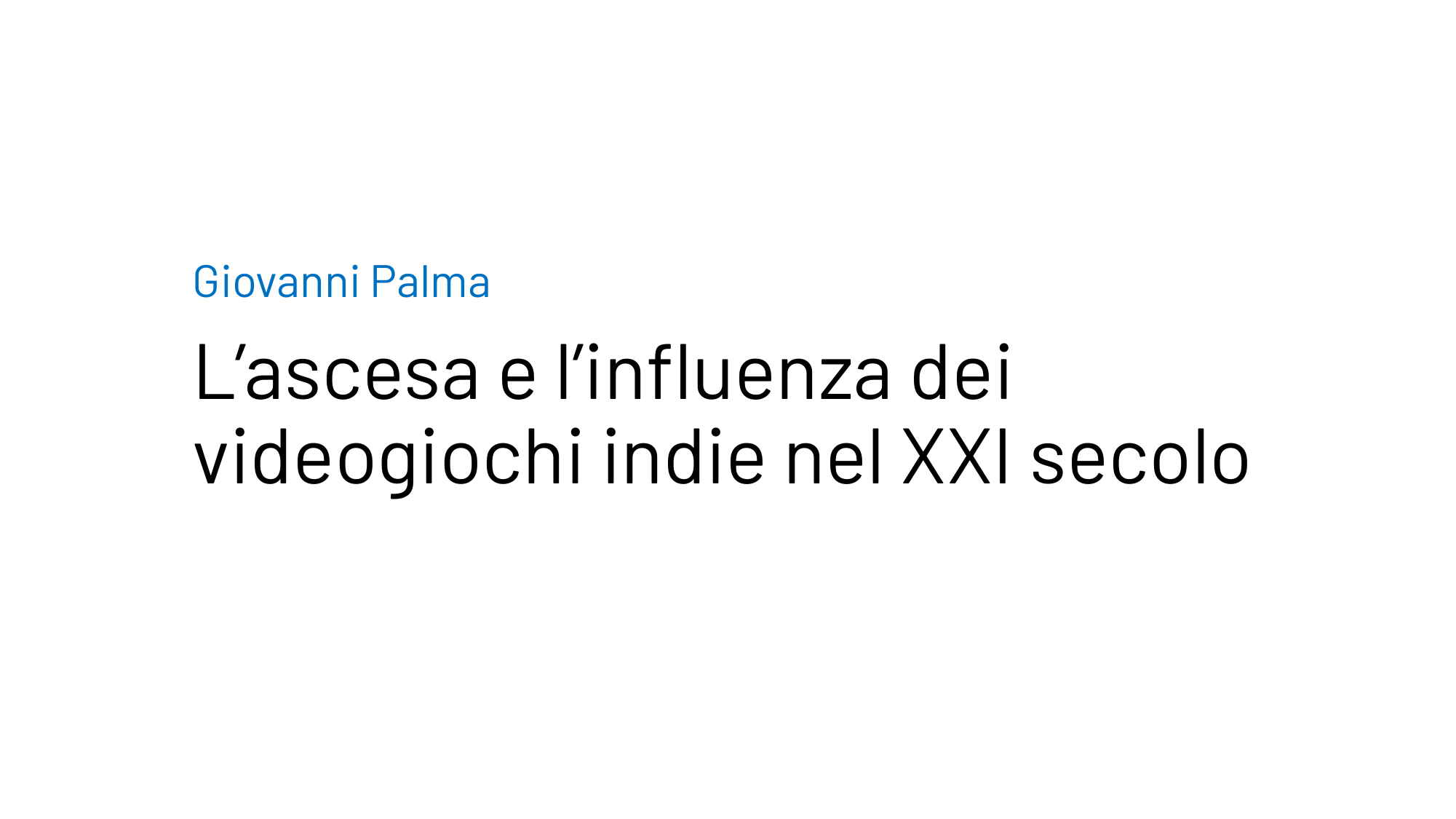

Giovanni Palma
# L’ascesa e l’influenza dei videogiochi indie nel XXI secolo